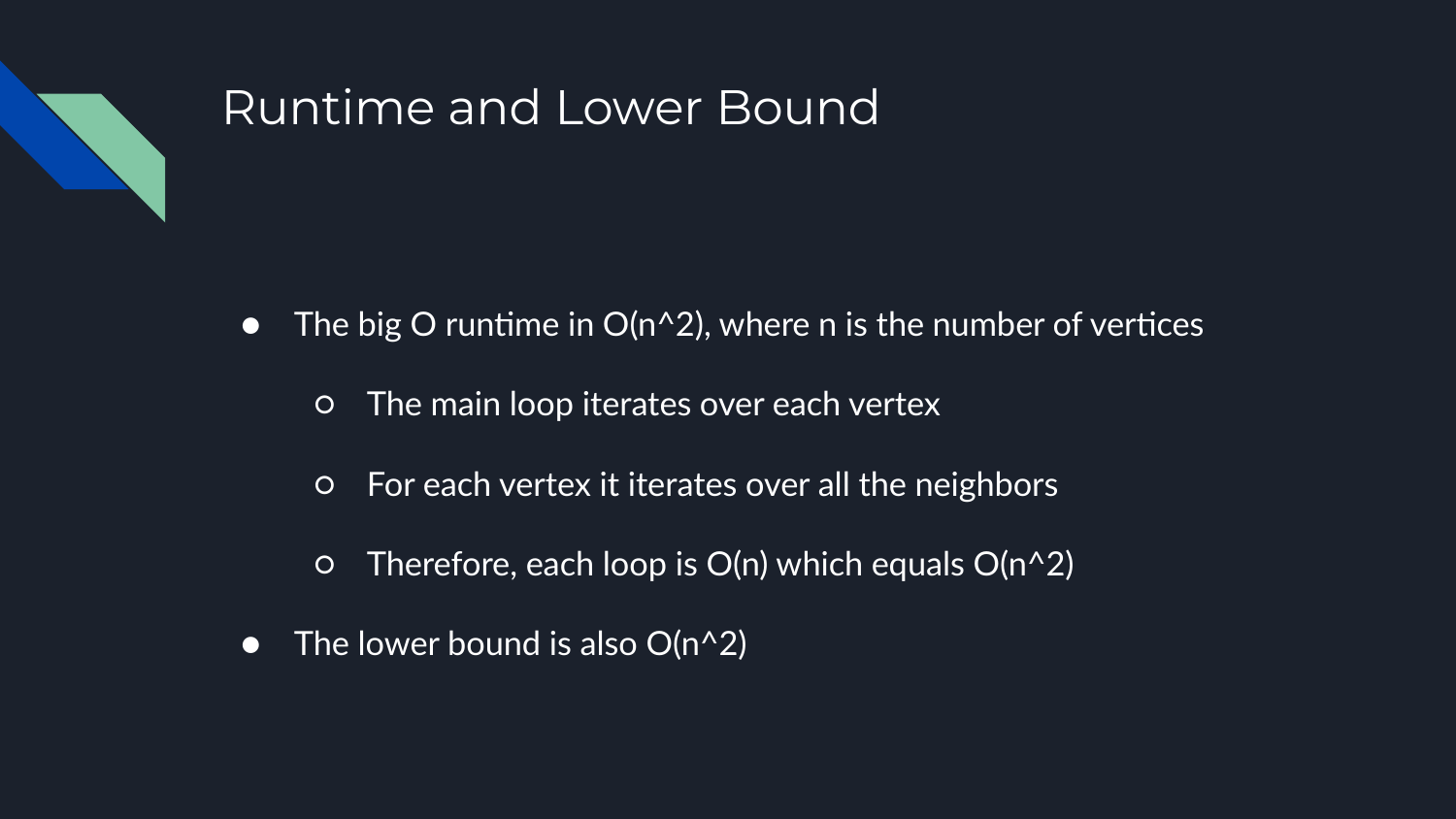

# Runtime and Lower Bound
The big O runtime in O(n^2), where n is the number of vertices
The main loop iterates over each vertex
For each vertex it iterates over all the neighbors
Therefore, each loop is O(n) which equals O(n^2)
The lower bound is also O(n^2)